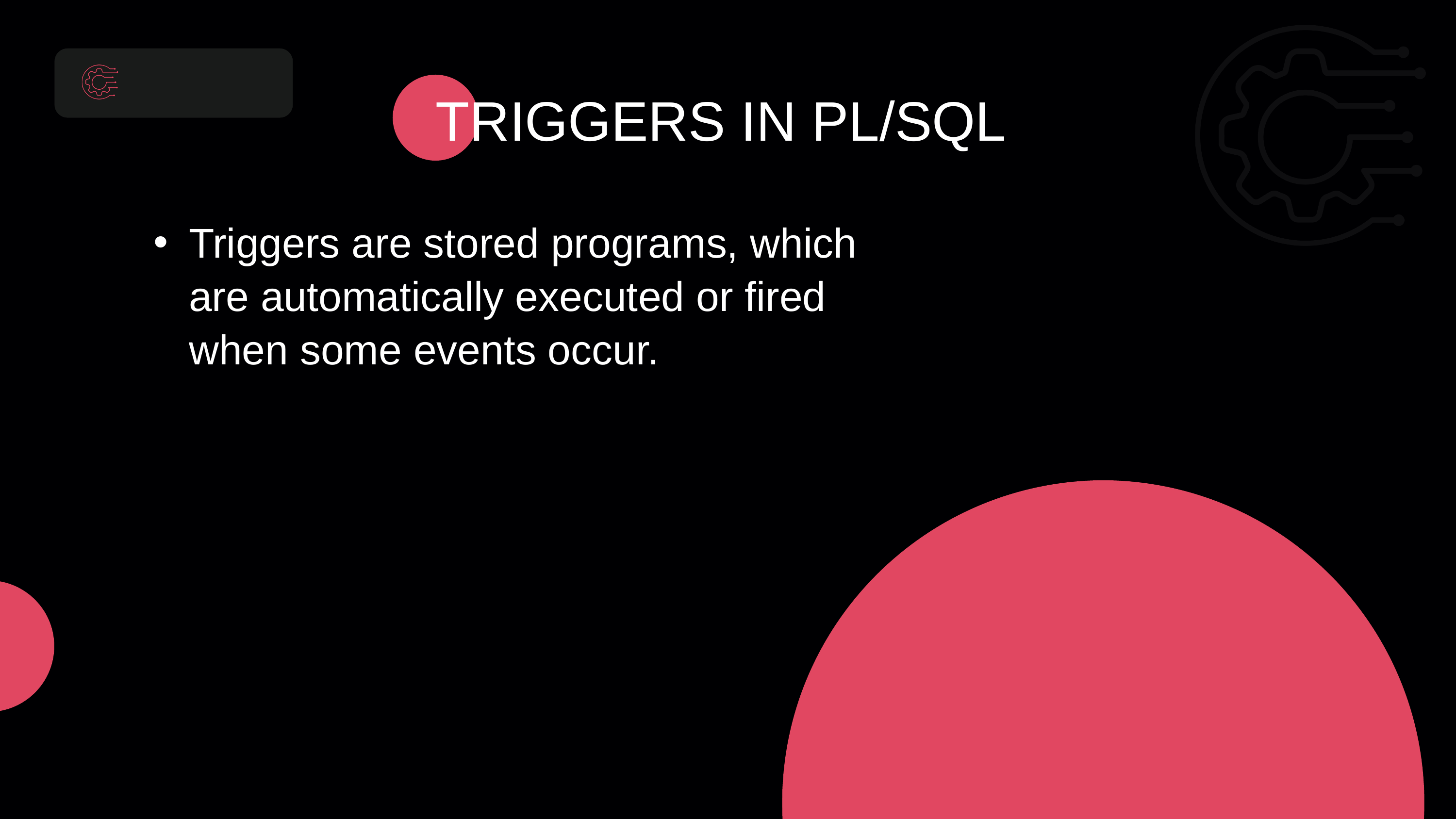

TRIGGERS IN PL/SQL
Triggers are stored programs, which are automatically executed or fired when some events occur.